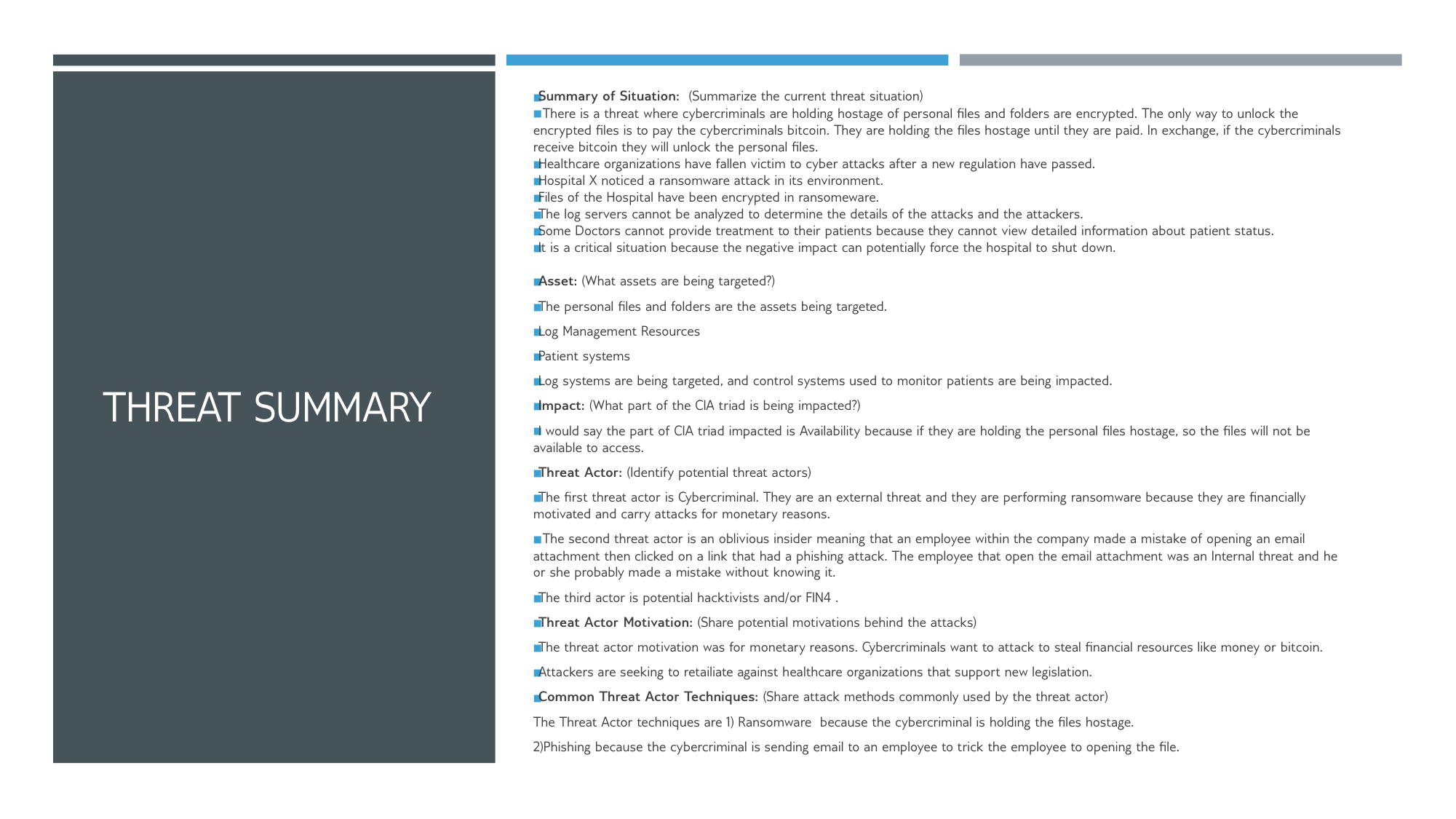

Summary of Situation:  (Summarize the current threat situation)
 There is a threat where cybercriminals are holding hostage of personal files and folders are encrypted. The only way to unlock the encrypted files is to pay the cybercriminals bitcoin. They are holding the files hostage until they are paid. In exchange, if the cybercriminals receive bitcoin they will unlock the personal files.
Healthcare organizations have fallen victim to cyber attacks after a new regulation have passed.
Hospital X noticed a ransomware attack in its environment.
Files of the Hospital have been encrypted in ransomeware.
The log servers cannot be analyzed to determine the details of the attacks and the attackers.
Some Doctors cannot provide treatment to their patients because they cannot view detailed information about patient status.
It is a critical situation because the negative impact can potentially force the hospital to shut down.

Asset: (What assets are being targeted?)
The personal files and folders are the assets being targeted.
Log Management Resources
Patient systems
Log systems are being targeted, and control systems used to monitor patients are being impacted.
Impact: (What part of the CIA triad is being impacted?)
I would say the part of CIA triad impacted is Availability because if they are holding the personal files hostage, so the files will not be available to access.
Threat Actor: (Identify potential threat actors)
The first threat actor is Cybercriminal. They are an external threat and they are performing ransomware because they are financially motivated and carry attacks for monetary reasons.
 The second threat actor is an oblivious insider meaning that an employee within the company made a mistake of opening an email attachment then clicked on a link that had a phishing attack. The employee that open the email attachment was an Internal threat and he or she probably made a mistake without knowing it.
The third actor is potential hacktivists and/or FIN4 .
Threat Actor Motivation: (Share potential motivations behind the attacks)
The threat actor motivation was for monetary reasons. Cybercriminals want to attack to steal financial resources like money or bitcoin.
Attackers are seeking to retailiate against healthcare organizations that support new legislation.
Common Threat Actor Techniques: (Share attack methods commonly used by the threat actor)
The Threat Actor techniques are 1) Ransomware  because the cybercriminal is holding the files hostage.
2)Phishing because the cybercriminal is sending email to an employee to trick the employee to opening the file.

# THREAT SUMMARY